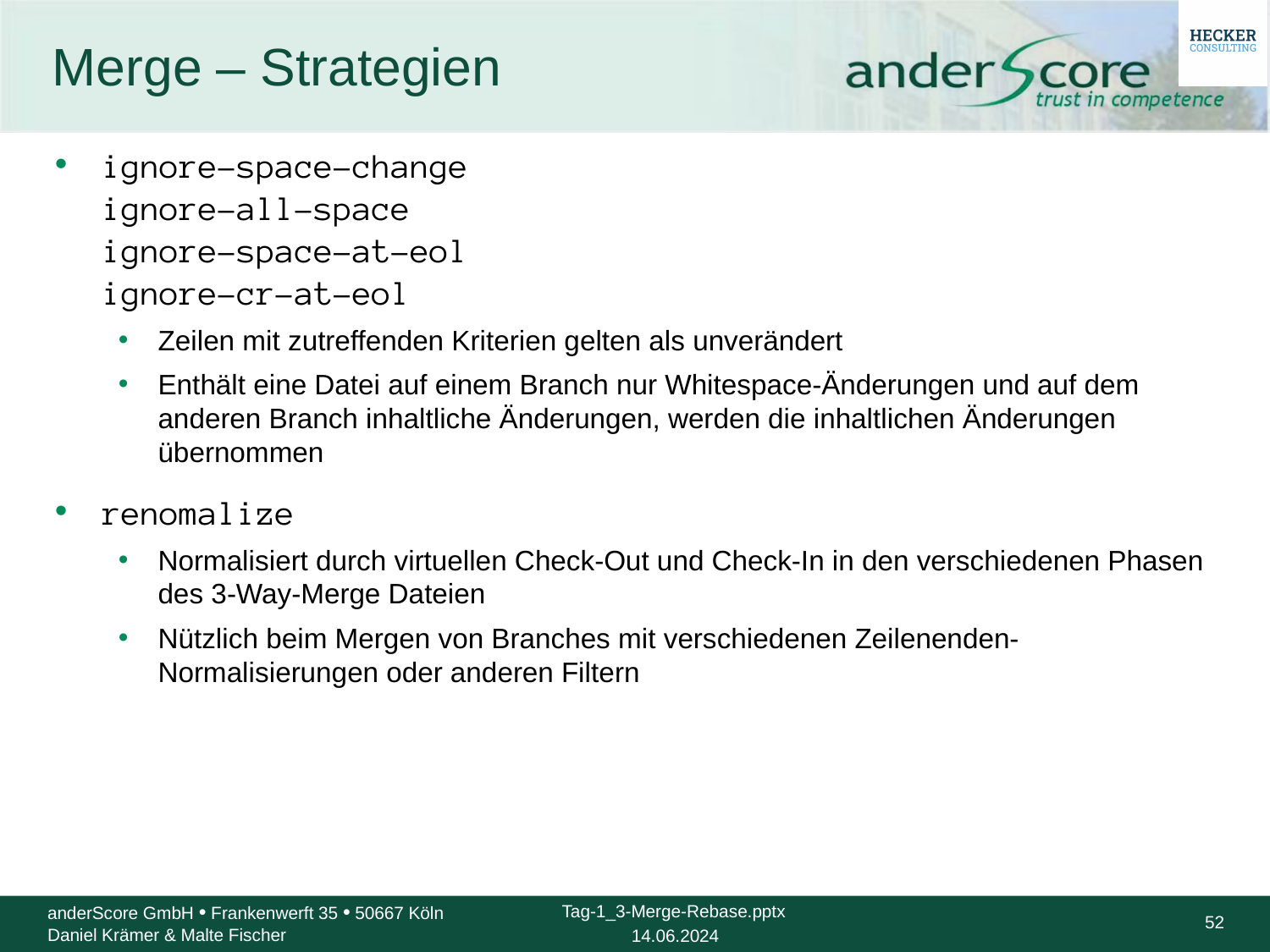

# Merge – Strategien
ignore-space-change
ignore-all-space
ignore-space-at-eol
ignore-cr-at-eol
Zeilen mit zutreffenden Kriterien gelten als unverändert
Enthält eine Datei auf einem Branch nur Whitespace-Änderungen und auf dem anderen Branch inhaltliche Änderungen, werden die inhaltlichen Änderungen übernommen
renomalize
Normalisiert durch virtuellen Check-Out und Check-In in den verschiedenen Phasen des 3-Way-Merge Dateien
Nützlich beim Mergen von Branches mit verschiedenen Zeilenenden-Normalisierungen oder anderen Filtern